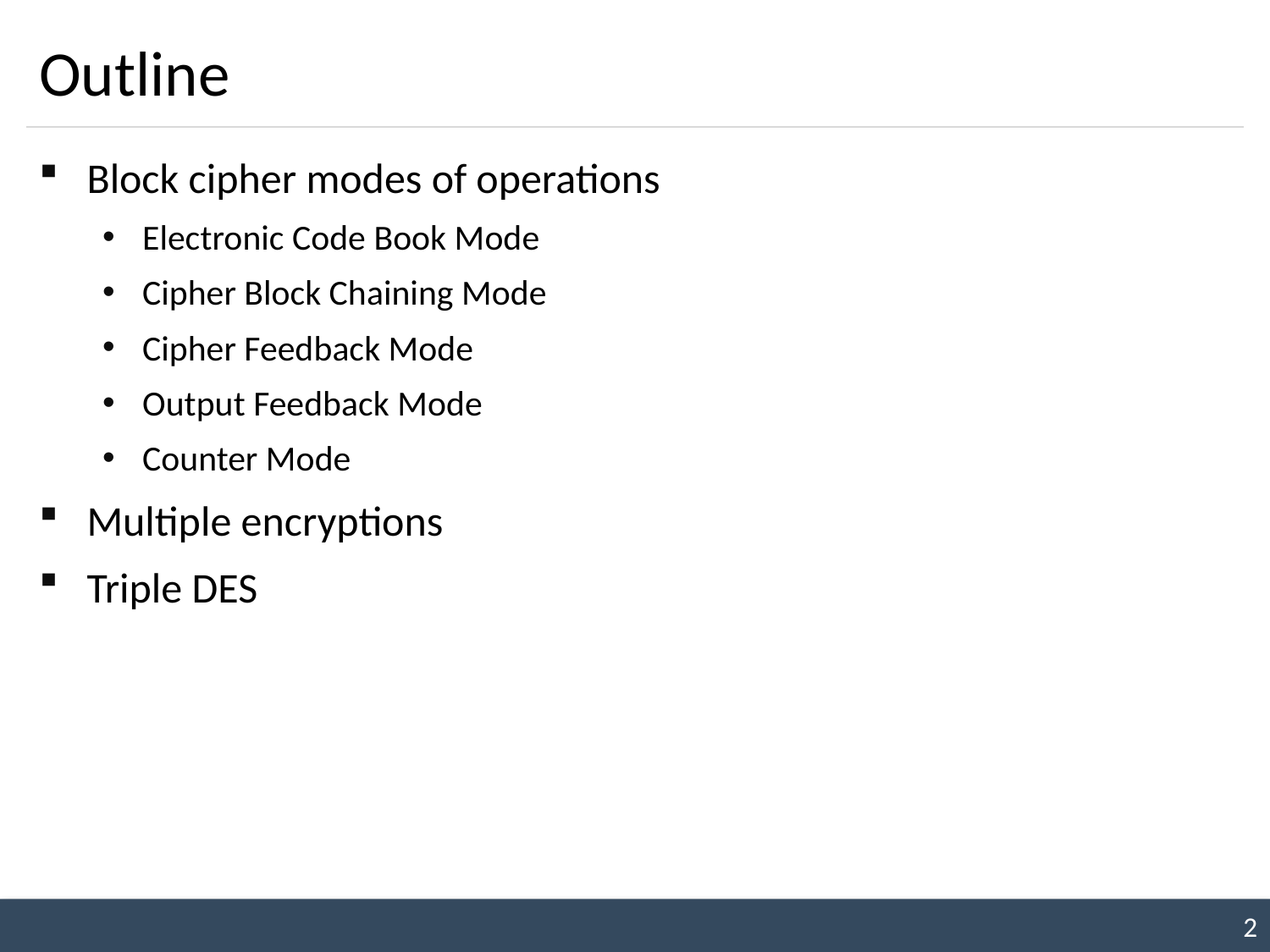

# Outline
Block cipher modes of operations
Electronic Code Book Mode
Cipher Block Chaining Mode
Cipher Feedback Mode
Output Feedback Mode
Counter Mode
Multiple encryptions
Triple DES